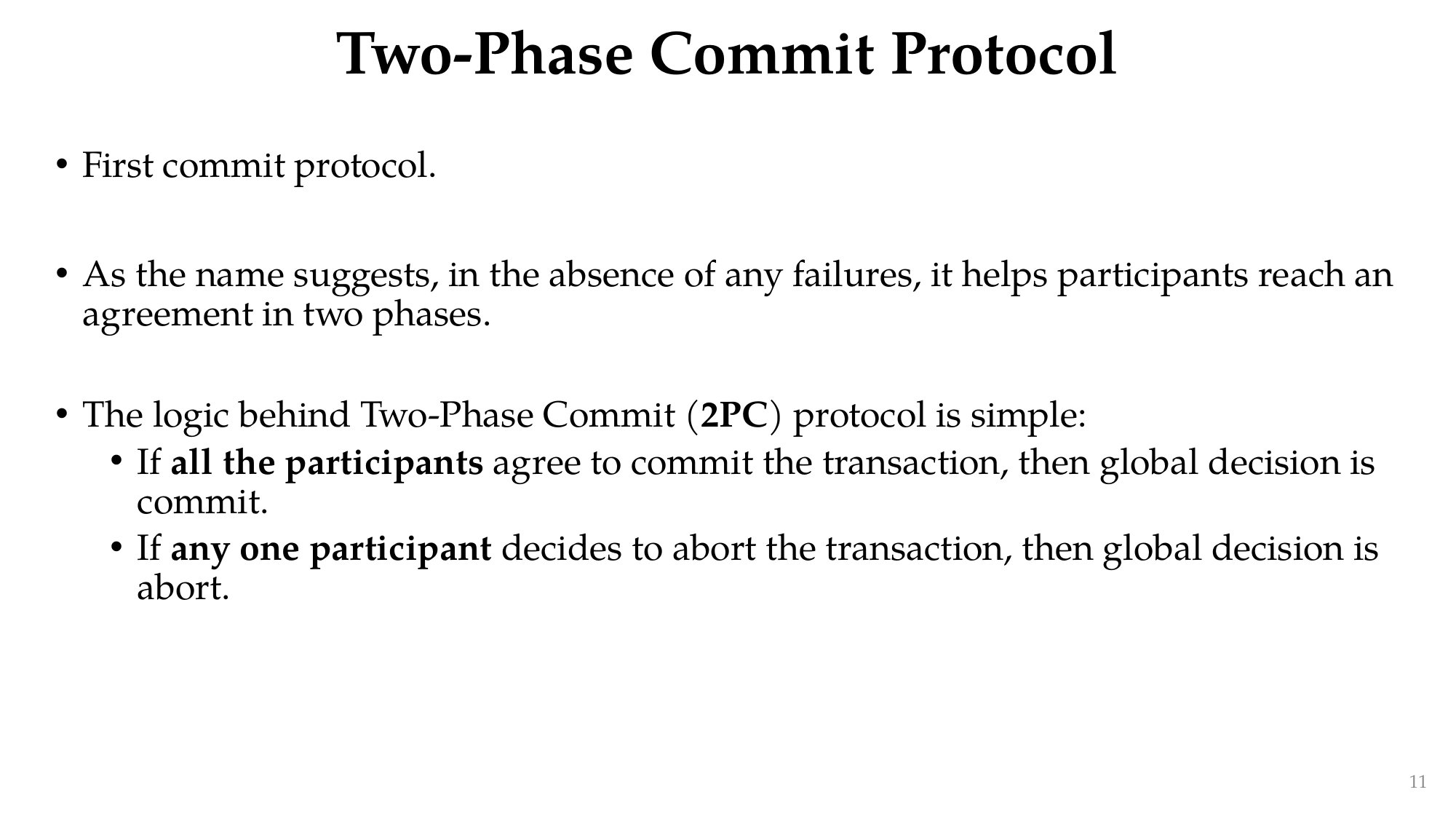

# Two-Phase Commit Protocol
First commit protocol.

As the name suggests, in the absence of any failures, it helps participants reach an agreement in two phases.

The logic behind Two-Phase Commit (2PC) protocol is simple:
If all the participants agree to commit the transaction, then global decision is commit.
If any one participant decides to abort the transaction, then global decision is abort.

11